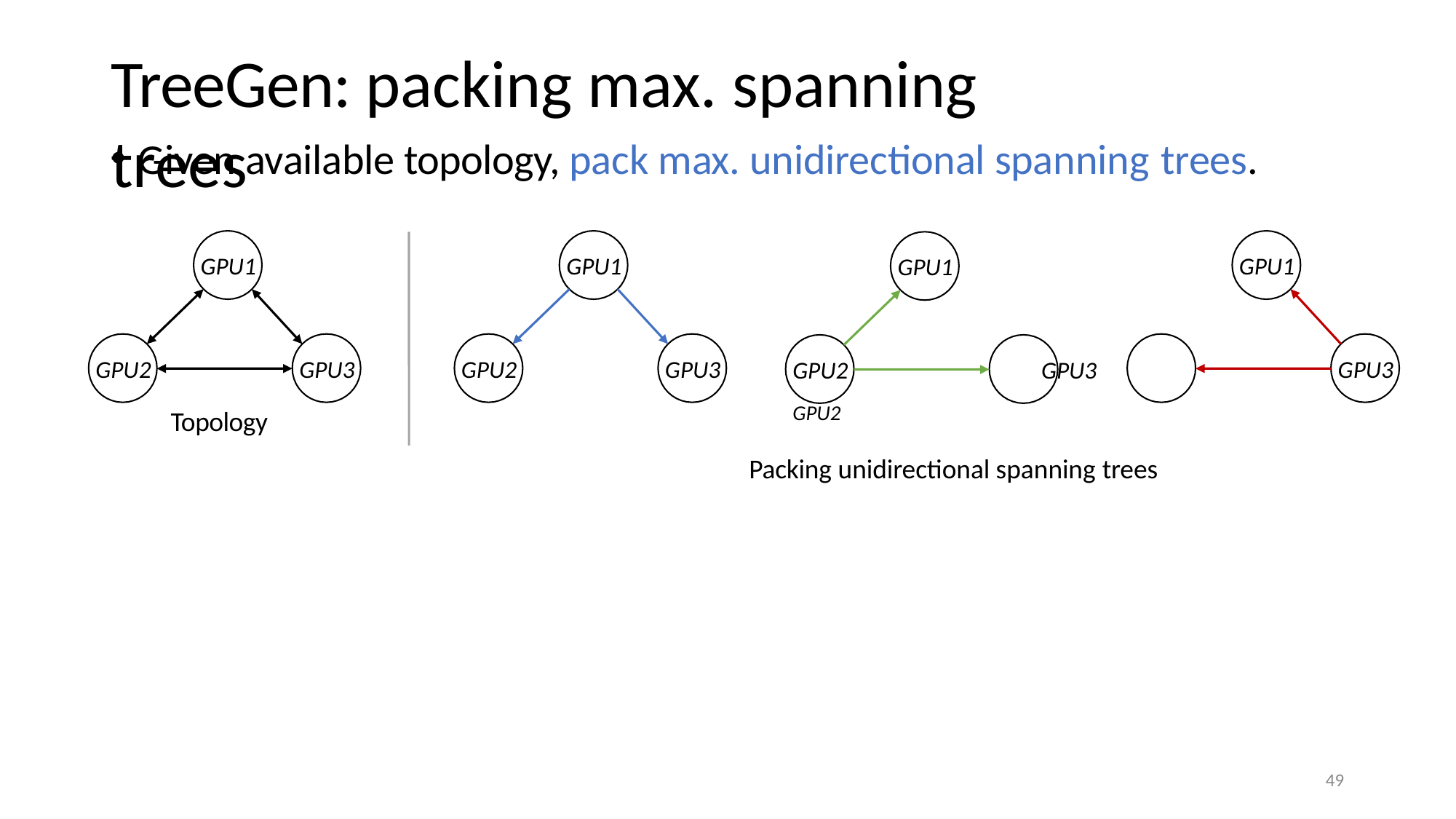

# TreeGen: packing max. spanning trees
Given available topology, pack max. unidirectional spanning trees.

GPU1
GPU1
GPU1
GPU1

GPU2
GPU3
GPU2
GPU3
GPU3
GPU2	GPU3	GPU2
Packing unidirectional spanning trees
Topology
49